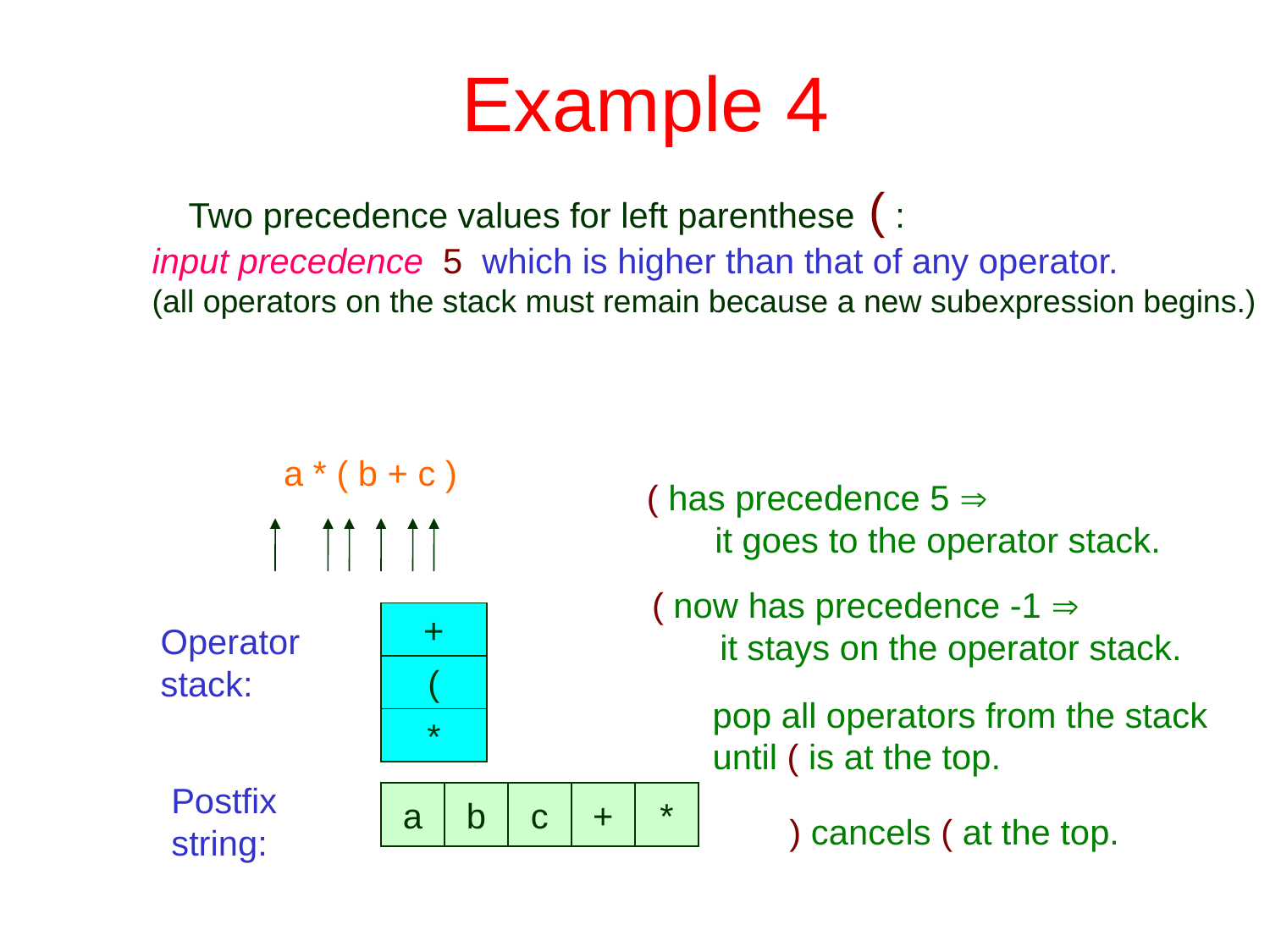

# Example 4

 Two precedence values for left parenthese ( :
input precedence  5  which is higher than that of any operator.
(all operators on the stack must remain because a new subexpression begins.)
stack precedence  -1 which is lower than that of any opeartor.
(no operator in the subexpression may remove ( until ) shows up.)

a * ( b + c )
( has precedence 5 ⇒
       it goes to the operator stack.

( now has precedence -1 ⇒
       it stays on the operator stack.
+
Operator
stack:
(
pop all operators from the stack
until ( is at the top.
*
Postfix
string:
a
b
c
+
*
) cancels ( at the top.